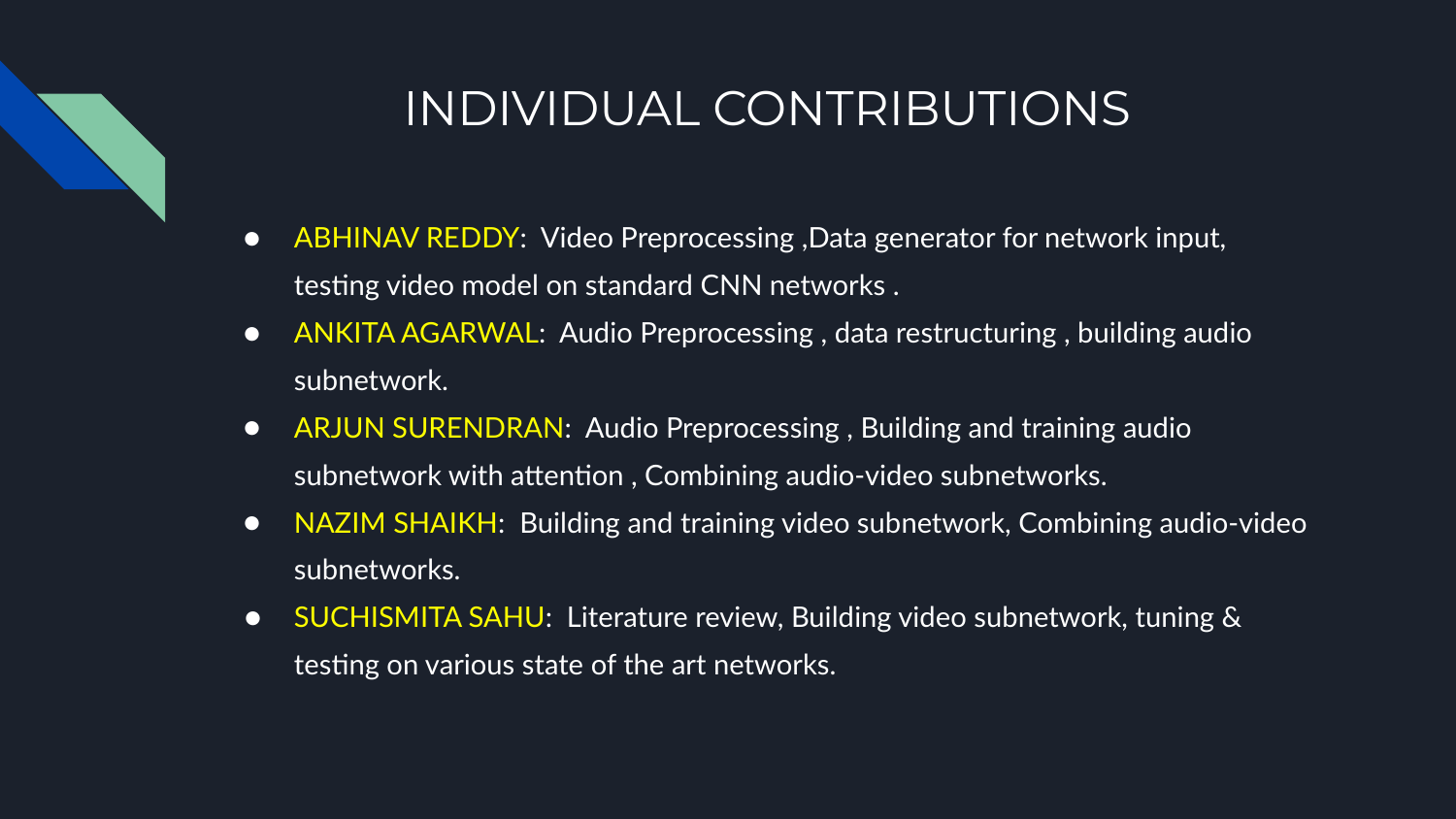

# INDIVIDUAL CONTRIBUTIONS
ABHINAV REDDY:  Video Preprocessing ,Data generator for network input, testing video model on standard CNN networks .
ANKITA AGARWAL:  Audio Preprocessing , data restructuring , building audio subnetwork.
ARJUN SURENDRAN:  Audio Preprocessing , Building and training audio subnetwork with attention , Combining audio-video subnetworks.
NAZIM SHAIKH:  Building and training video subnetwork, Combining audio-video subnetworks.
SUCHISMITA SAHU:  Literature review, Building video subnetwork, tuning & testing on various state of the art networks.